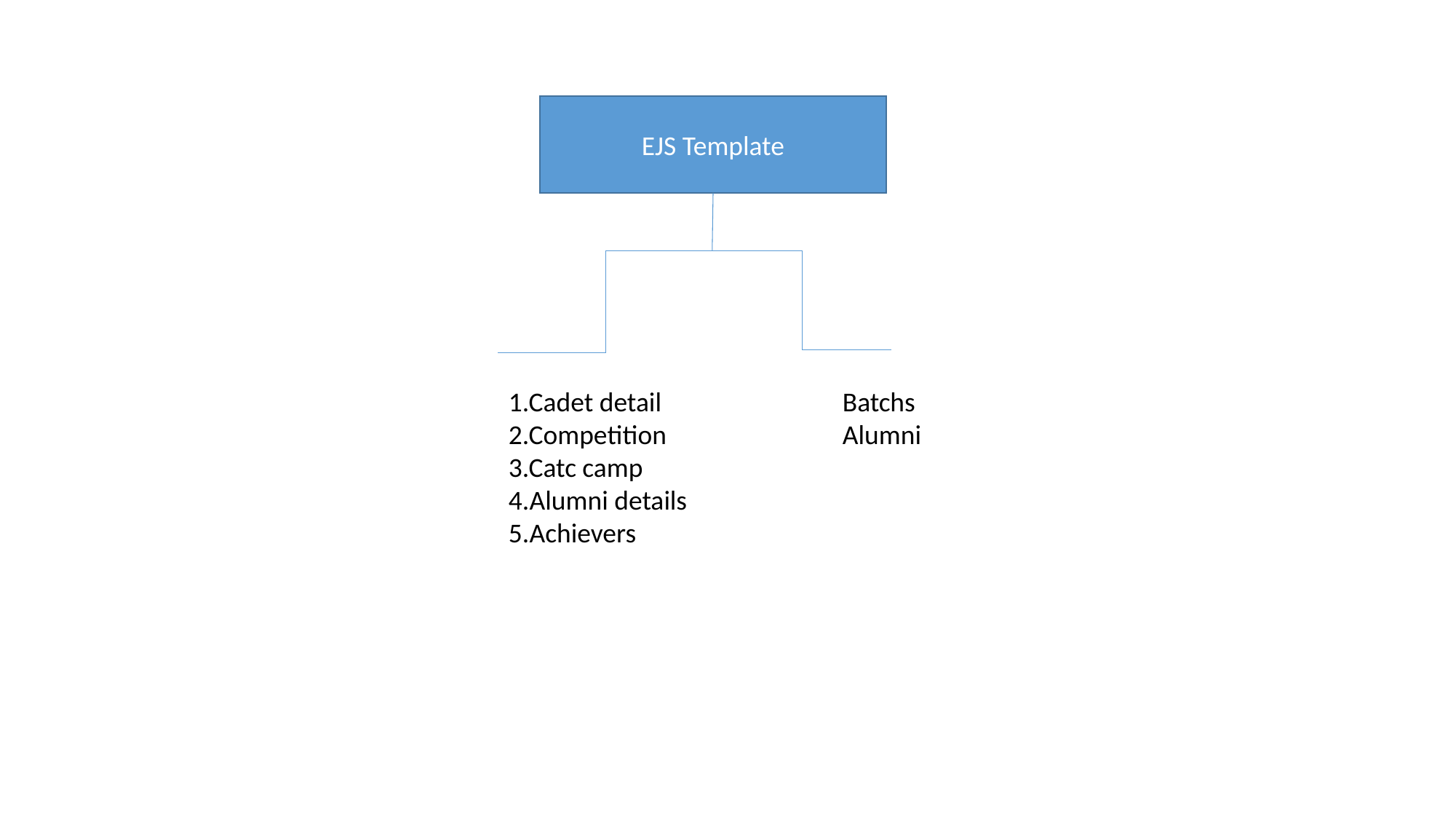

EJS Template
1.Cadet detail
2.Competition
3.Catc camp
4.Alumni details
5.Achievers

Batchs
Alumni